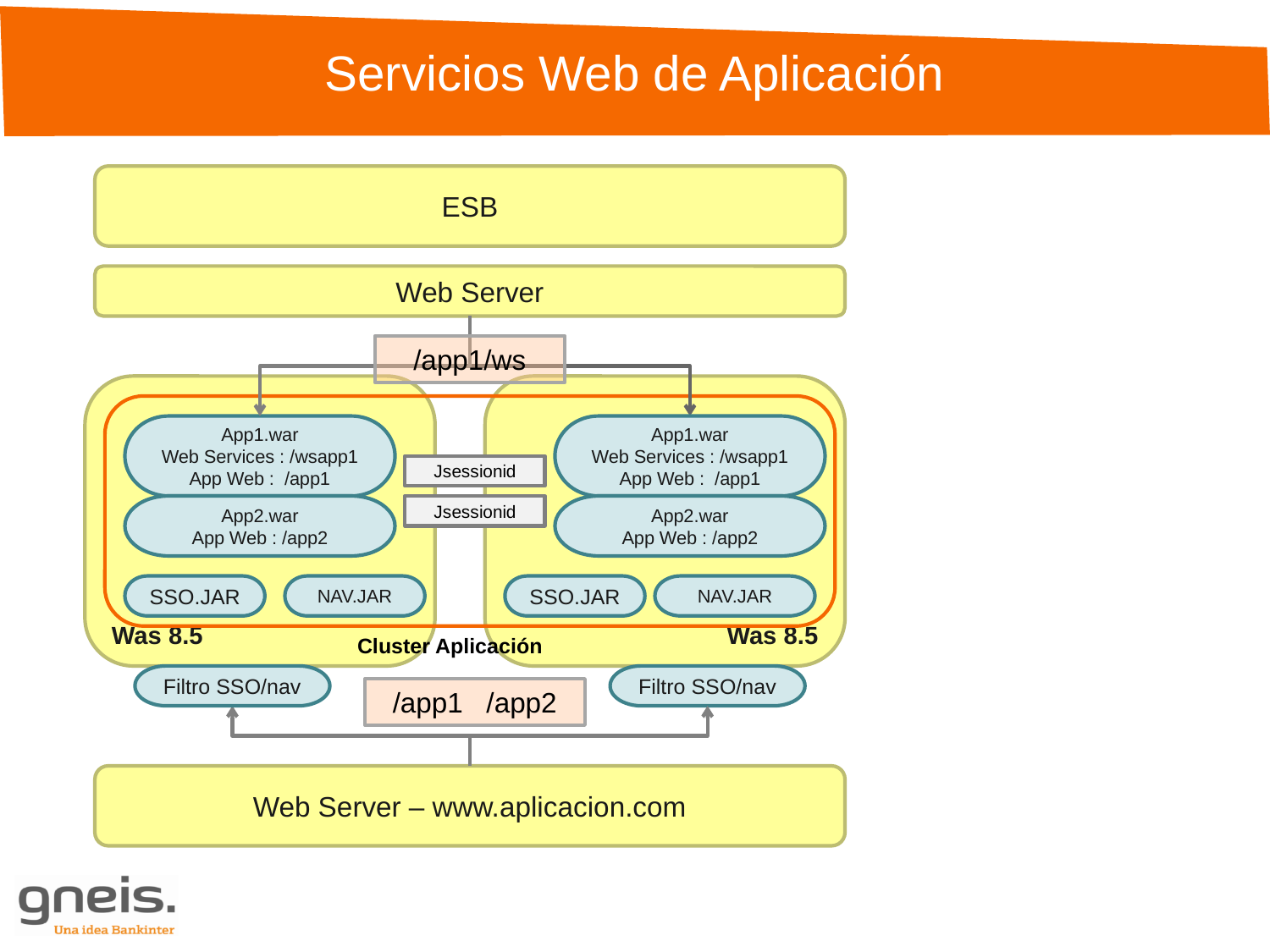

Servicios Web de Aplicación
ESB
Web Server
/app1/ws

Was 8.5

Was 8.5

App1.war
Web Services : /wsapp1
App Web :  /app1
App1.war
Web Services : /wsapp1
App Web :  /app1
Jsessionid
Jsessionid
App2.war
App Web : /app2
App2.war
App Web : /app2
SSO.JAR
NAV.JAR
NAV.JAR
SSO.JAR
Cluster Aplicación
Filtro SSO/nav
Filtro SSO/nav
/app1   /app2
Web Server – www.aplicacion.com